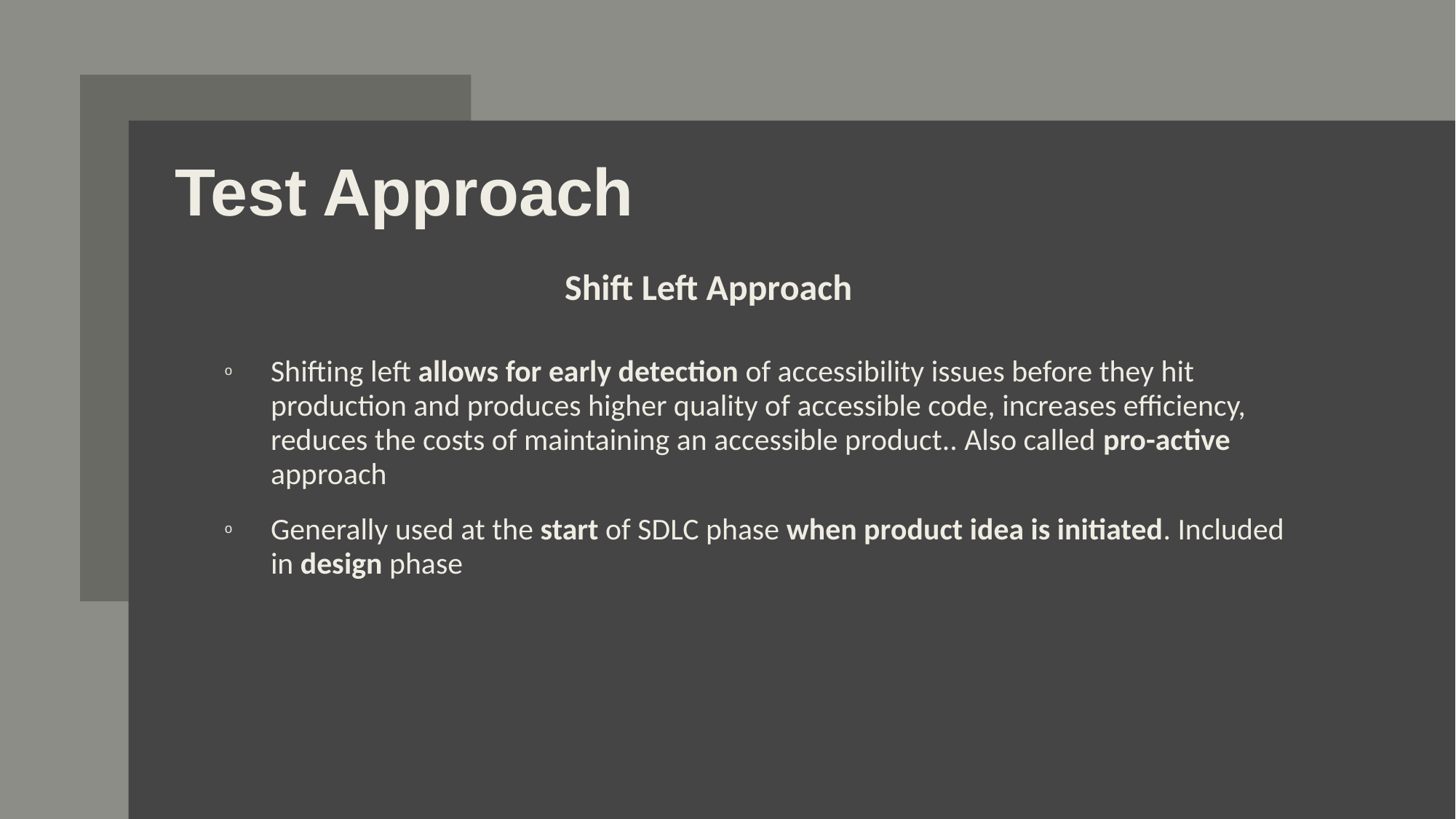

# Test Approach
Shift Left Approach
Shifting left allows for early detection of accessibility issues before they hit production and produces higher quality of accessible code, increases efficiency, reduces the costs of maintaining an accessible product.. Also called pro-active approach
Generally used at the start of SDLC phase when product idea is initiated. Included in design phase